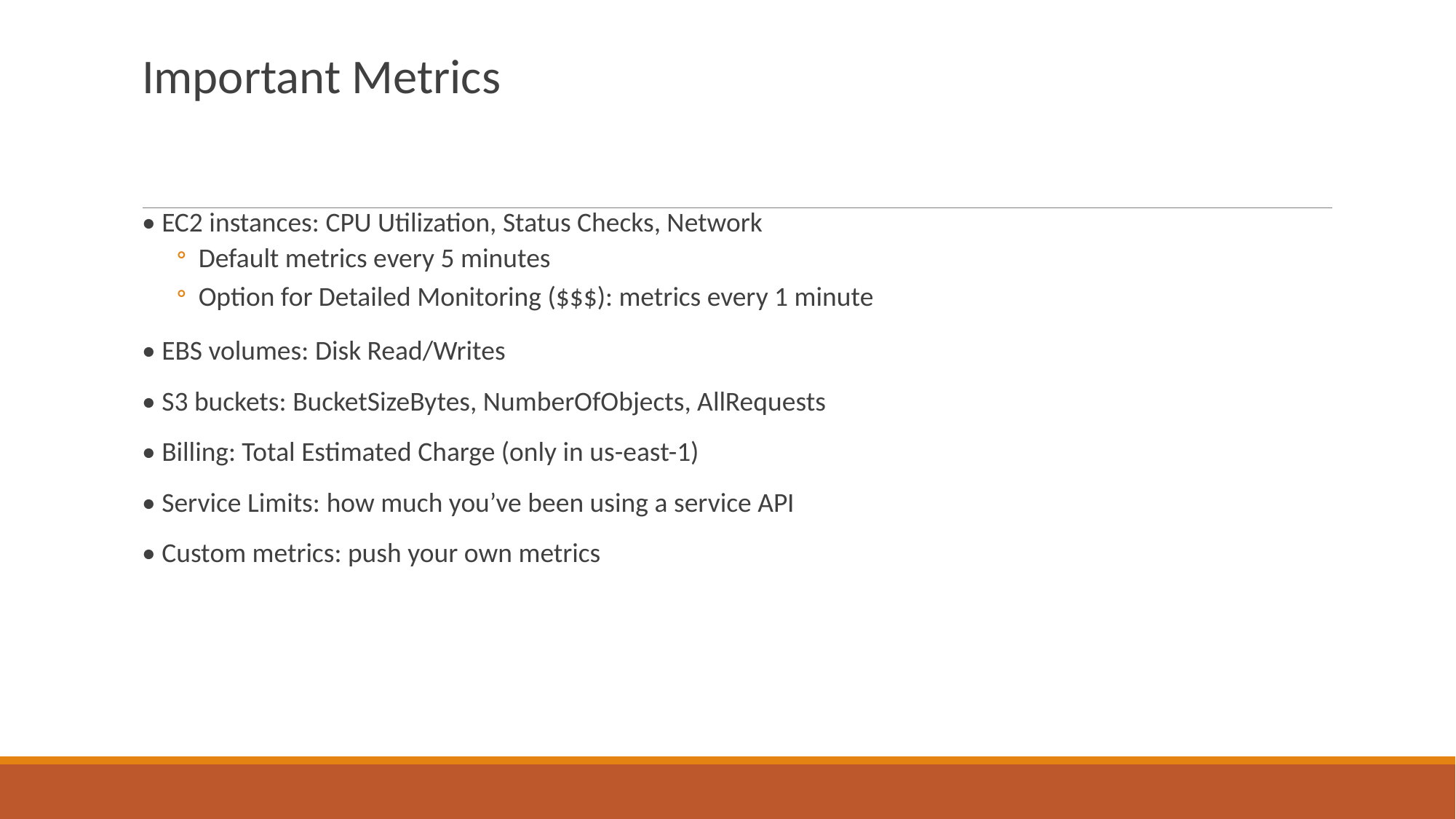

Important Metrics
• EC2 instances: CPU Utilization, Status Checks, Network
Default metrics every 5 minutes
Option for Detailed Monitoring ($$$): metrics every 1 minute
• EBS volumes: Disk Read/Writes
• S3 buckets: BucketSizeBytes, NumberOfObjects, AllRequests
• Billing: Total Estimated Charge (only in us-east-1)
• Service Limits: how much you’ve been using a service API
• Custom metrics: push your own metrics